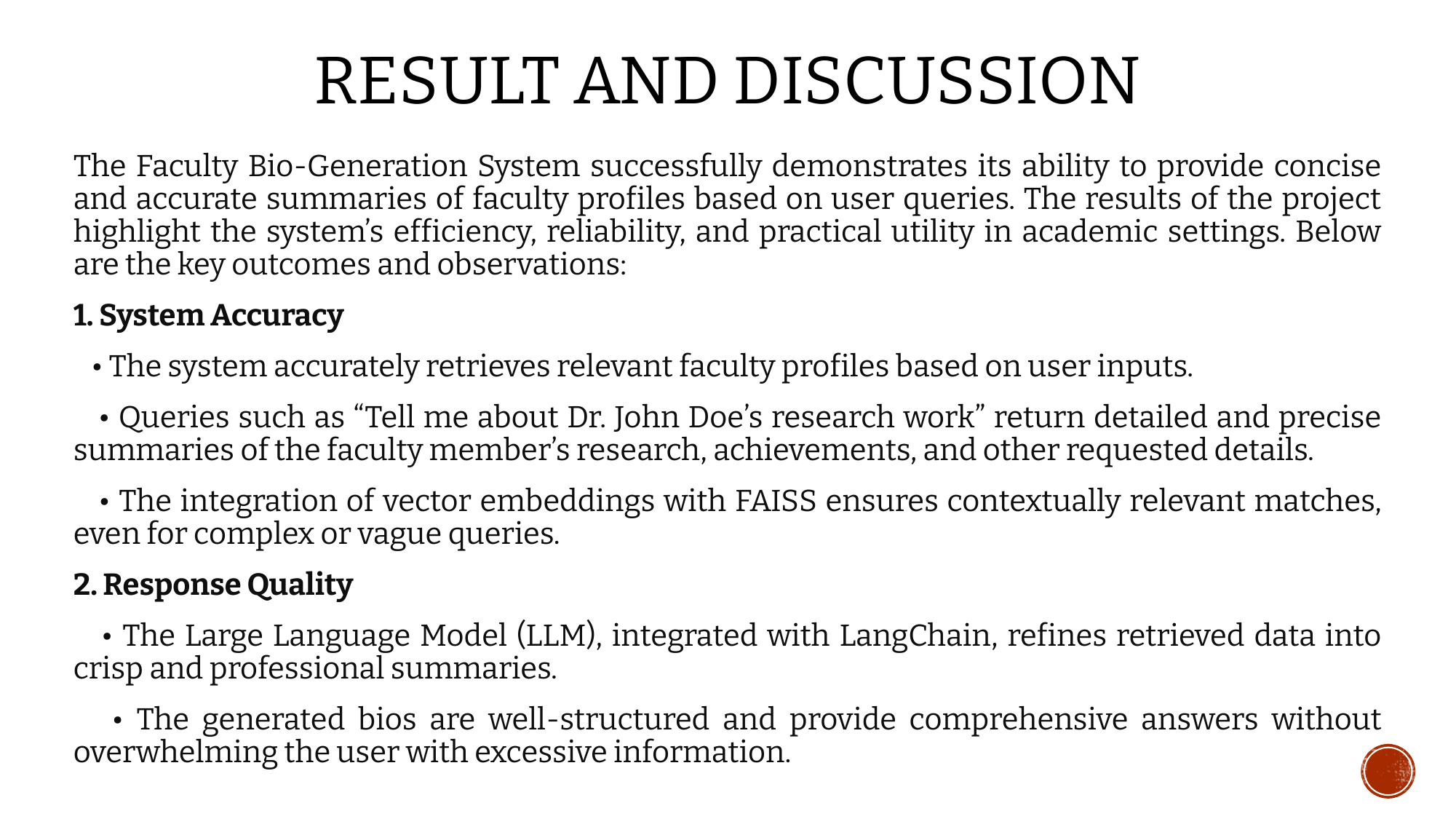

# Result and discussion
The Faculty Bio-Generation System successfully demonstrates its ability to provide concise and accurate summaries of faculty profiles based on user queries. The results of the project highlight the system’s efficiency, reliability, and practical utility in academic settings. Below are the key outcomes and observations:
1. System Accuracy
   • The system accurately retrieves relevant faculty profiles based on user inputs.
   • Queries such as “Tell me about Dr. John Doe’s research work” return detailed and precise summaries of the faculty member’s research, achievements, and other requested details.
   • The integration of vector embeddings with FAISS ensures contextually relevant matches, even for complex or vague queries.
2. Response Quality
   • The Large Language Model (LLM), integrated with LangChain, refines retrieved data into crisp and professional summaries.
   • The generated bios are well-structured and provide comprehensive answers without overwhelming the user with excessive information.